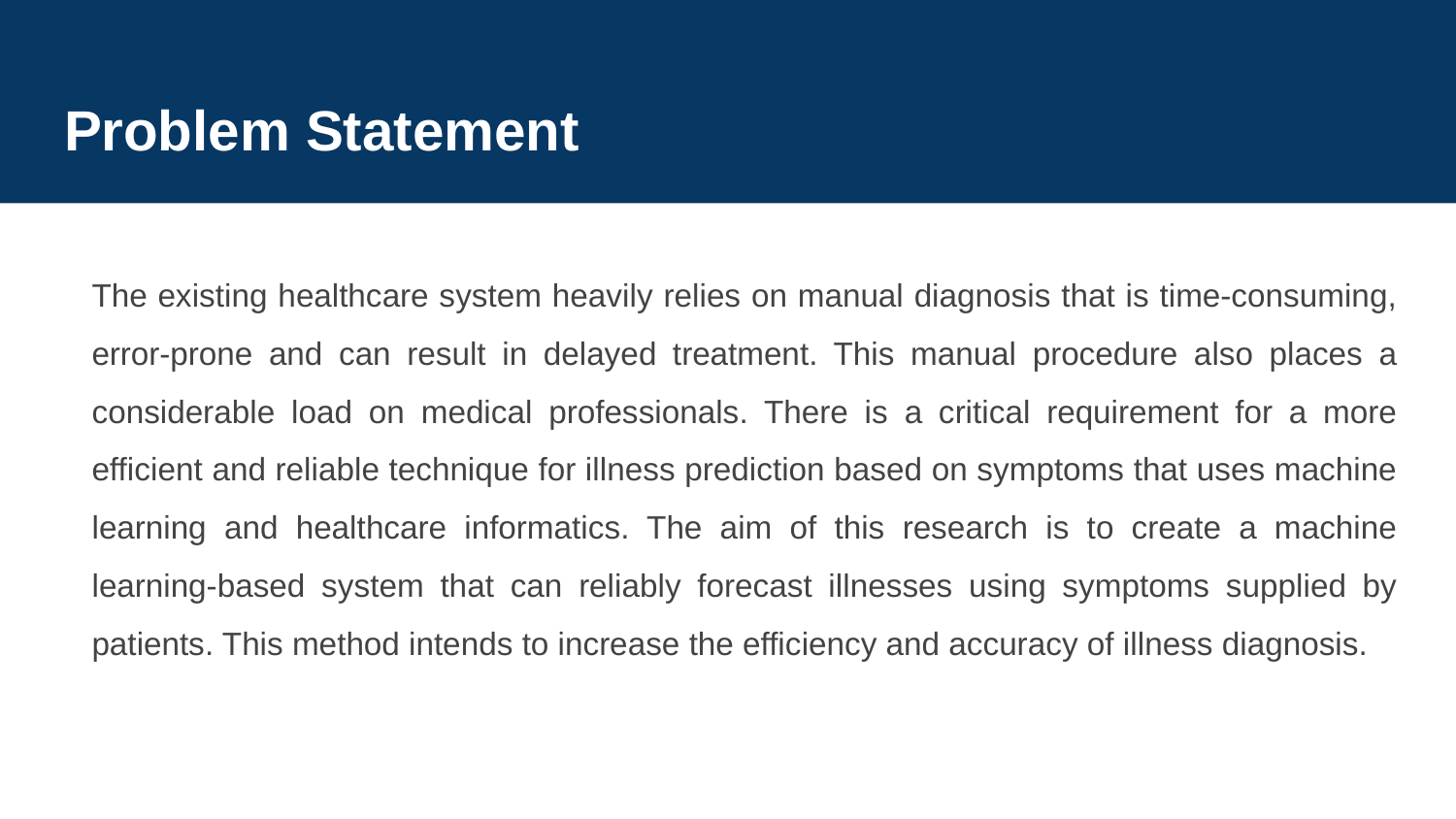

# Problem Statement
The existing healthcare system heavily relies on manual diagnosis that is time-consuming, error-prone and can result in delayed treatment. This manual procedure also places a considerable load on medical professionals. There is a critical requirement for a more efficient and reliable technique for illness prediction based on symptoms that uses machine learning and healthcare informatics. The aim of this research is to create a machine learning-based system that can reliably forecast illnesses using symptoms supplied by patients. This method intends to increase the efficiency and accuracy of illness diagnosis.